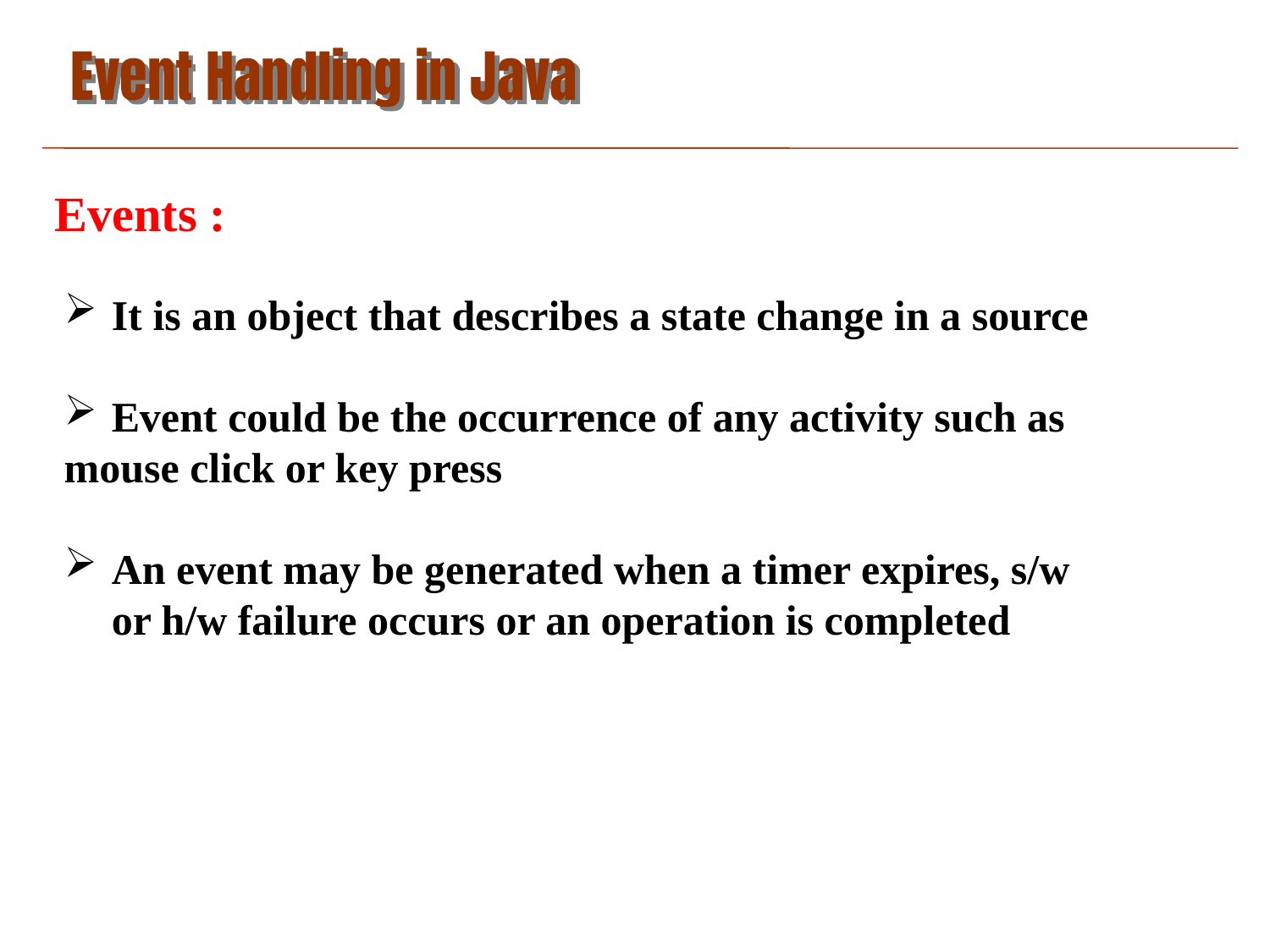

Event Handling in Java

Events :
It is an object that describes a state change in a source

Event could be the occurrence of any activity such as
mouse click or key press

An event may be generated when a timer expires, s/w or h/w failure occurs or an operation is completed